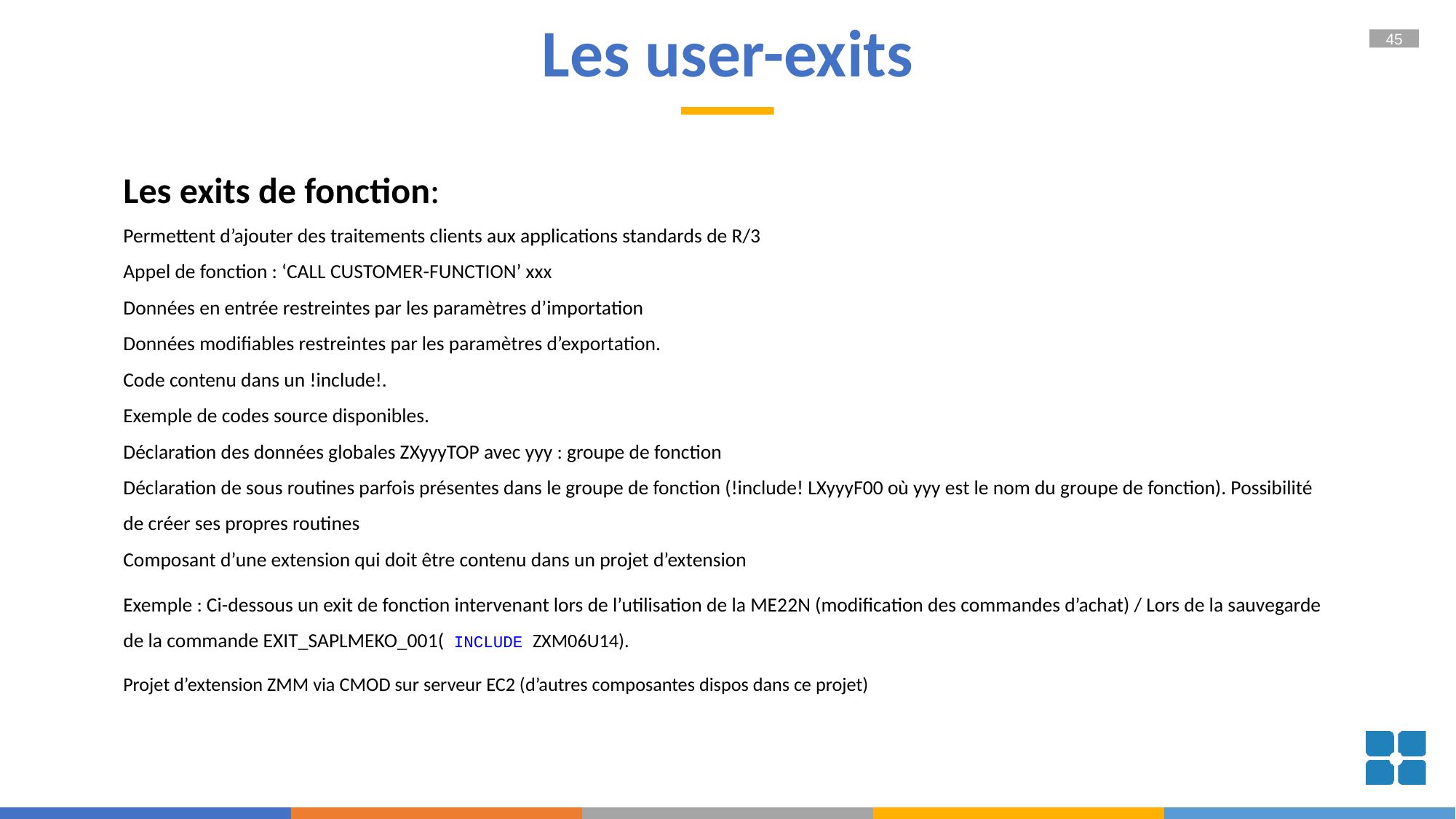

# Les user-exits
Les exits de fonction:
Permettent d’ajouter des traitements clients aux applications standards de R/3
Appel de fonction : ‘CALL CUSTOMER-FUNCTION’ xxx
Données en entrée restreintes par les paramètres d’importation
Données modifiables restreintes par les paramètres d’exportation.
Code contenu dans un !include!.
Exemple de codes source disponibles.
Déclaration des données globales ZXyyyTOP avec yyy : groupe de fonction
Déclaration de sous routines parfois présentes dans le groupe de fonction (!include! LXyyyF00 où yyy est le nom du groupe de fonction). Possibilité de créer ses propres routines
Composant d’une extension qui doit être contenu dans un projet d’extension
Exemple : Ci-dessous un exit de fonction intervenant lors de l’utilisation de la ME22N (modification des commandes d’achat) / Lors de la sauvegarde de la commande EXIT_SAPLMEKO_001( INCLUDE ZXM06U14).
Projet d’extension ZMM via CMOD sur serveur EC2 (d’autres composantes dispos dans ce projet)